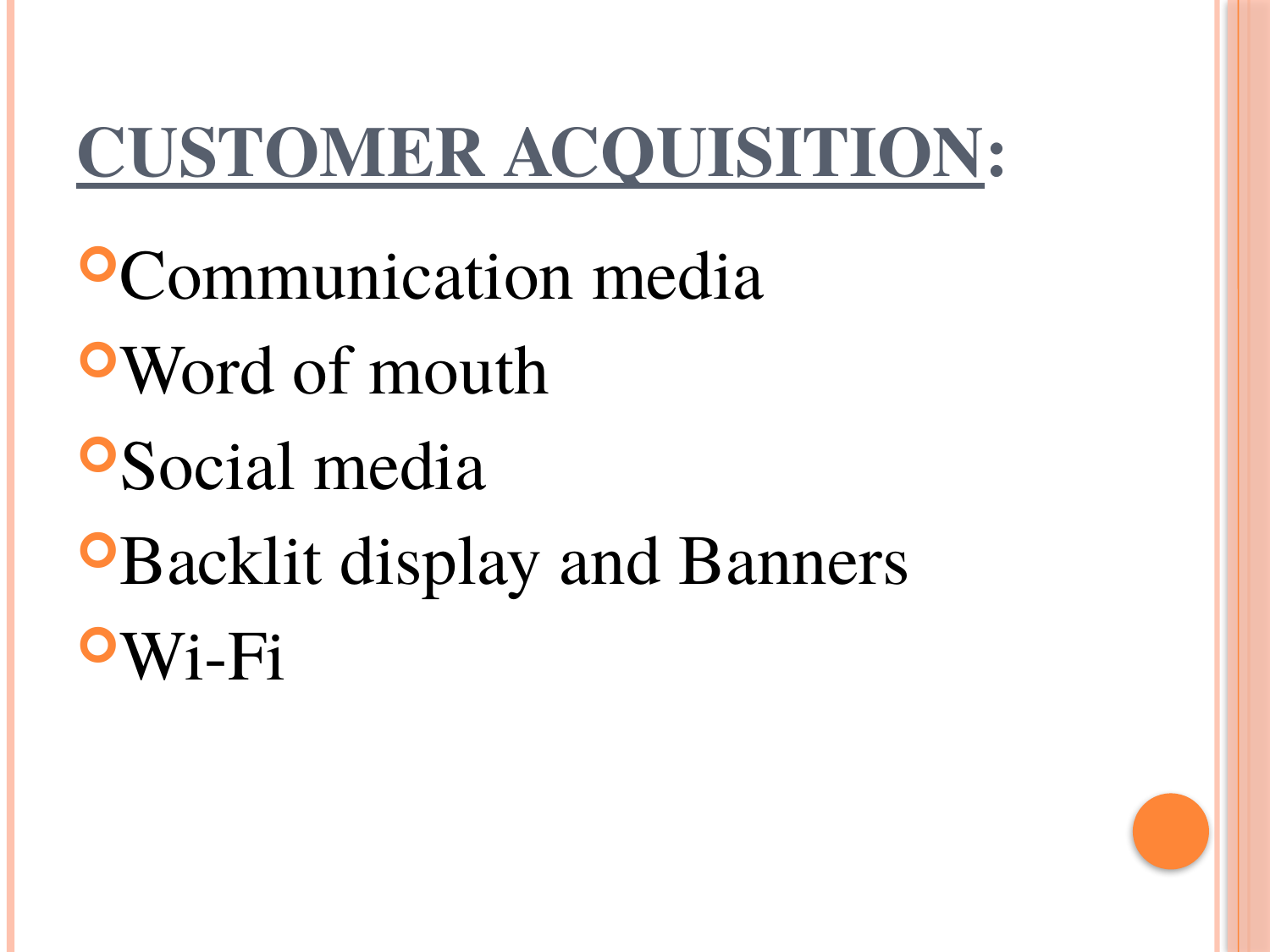

# Customer Acquisition:
Communication media
Word of mouth
Social media
Backlit display and Banners
Wi-Fi